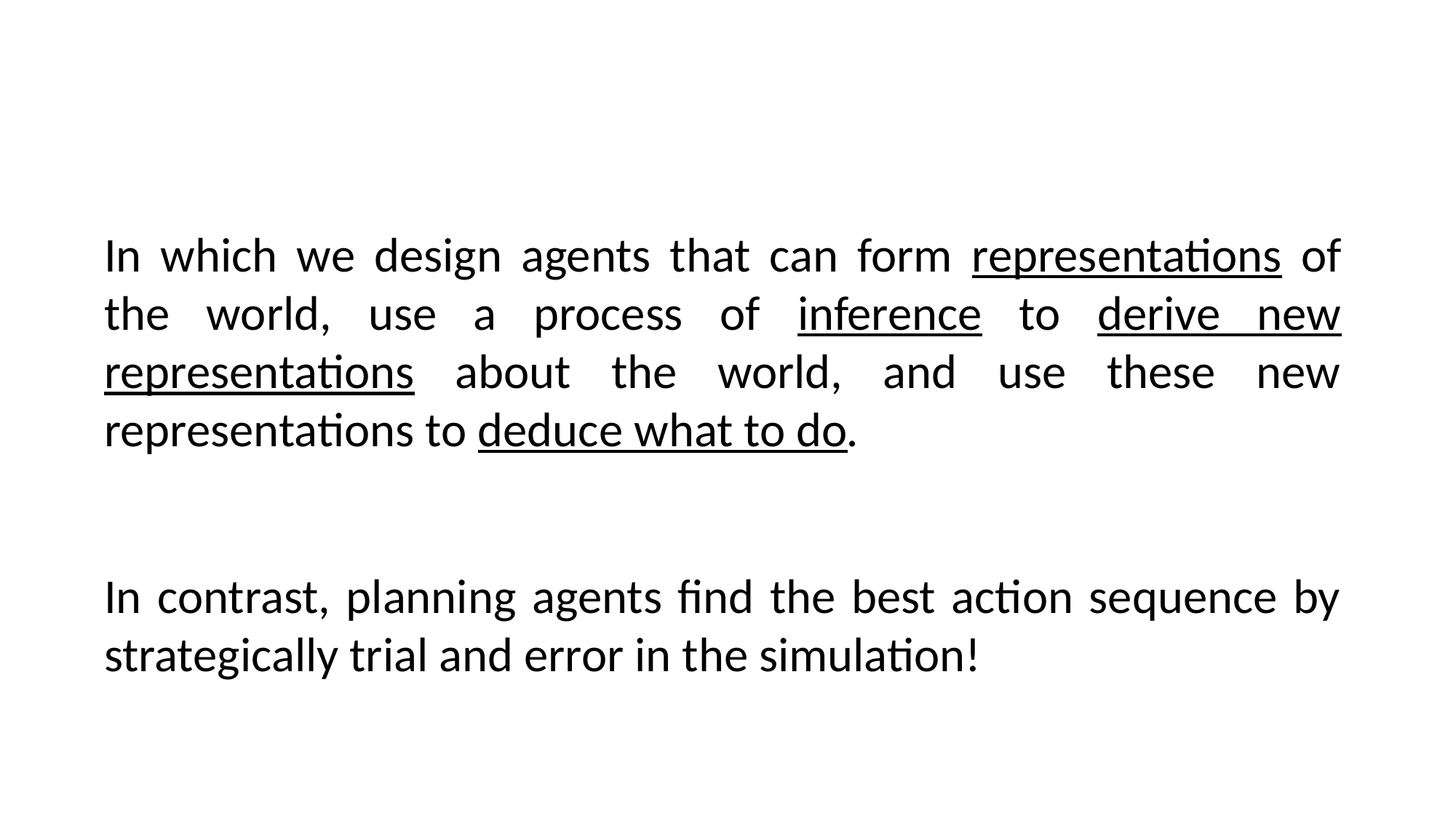

In which we design agents that can form representations of the world, use a process of inference to derive new representations about the world, and use these new representations to deduce what to do.
In contrast, planning agents find the best action sequence by strategically trial and error in the simulation!